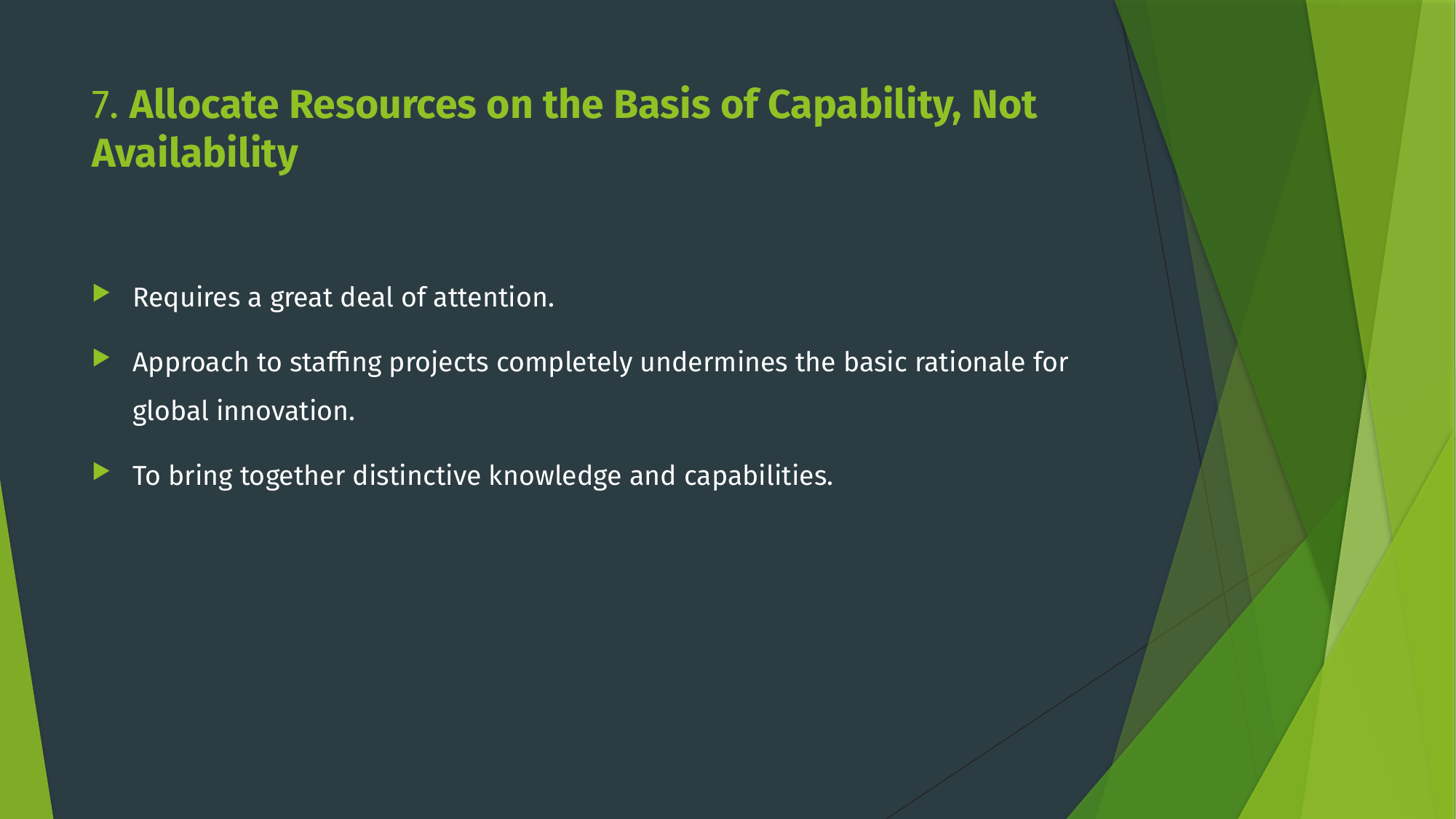

# 7. Allocate Resources on the Basis of Capability, Not Availability
Requires a great deal of attention.
Approach to staffing projects completely undermines the basic rationale for global innovation.
To bring together distinctive knowledge and capabilities.